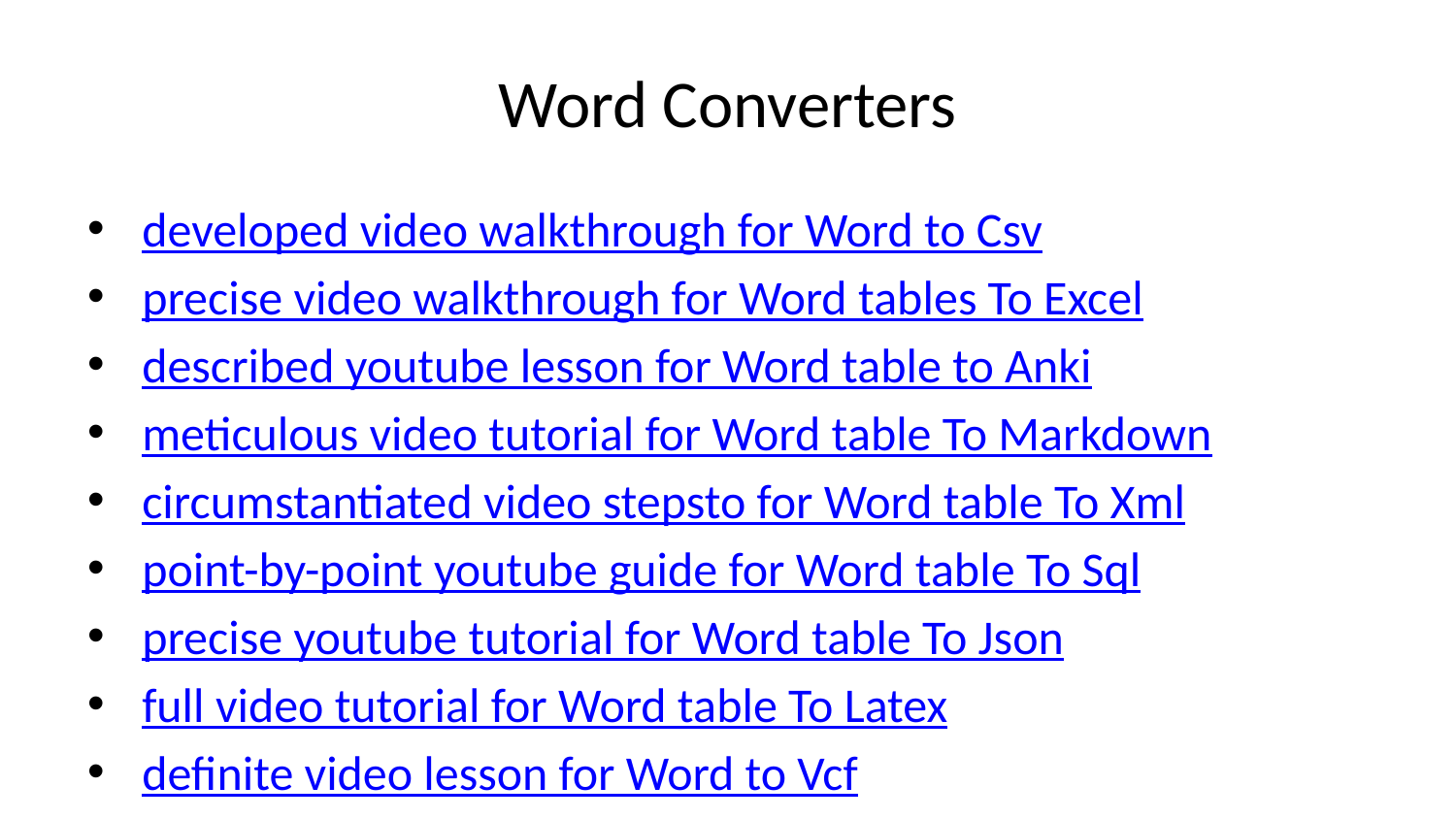

# Word Converters
developed video walkthrough for Word to Csv
precise video walkthrough for Word tables To Excel
described youtube lesson for Word table to Anki
meticulous video tutorial for Word table To Markdown
circumstantiated video stepsto for Word table To Xml
point-by-point youtube guide for Word table To Sql
precise youtube tutorial for Word table To Json
full video tutorial for Word table To Latex
definite video lesson for Word to Vcf
narrow video stepsto for Word To Spss
quick youtube howto for Word To Srt
point-by-point youtube howto for Word To Vtt
exhausting video tutorial for Word to Mdb
accurate youtube seminar for Word to Dbf
copious video explaination for Word to Yaml